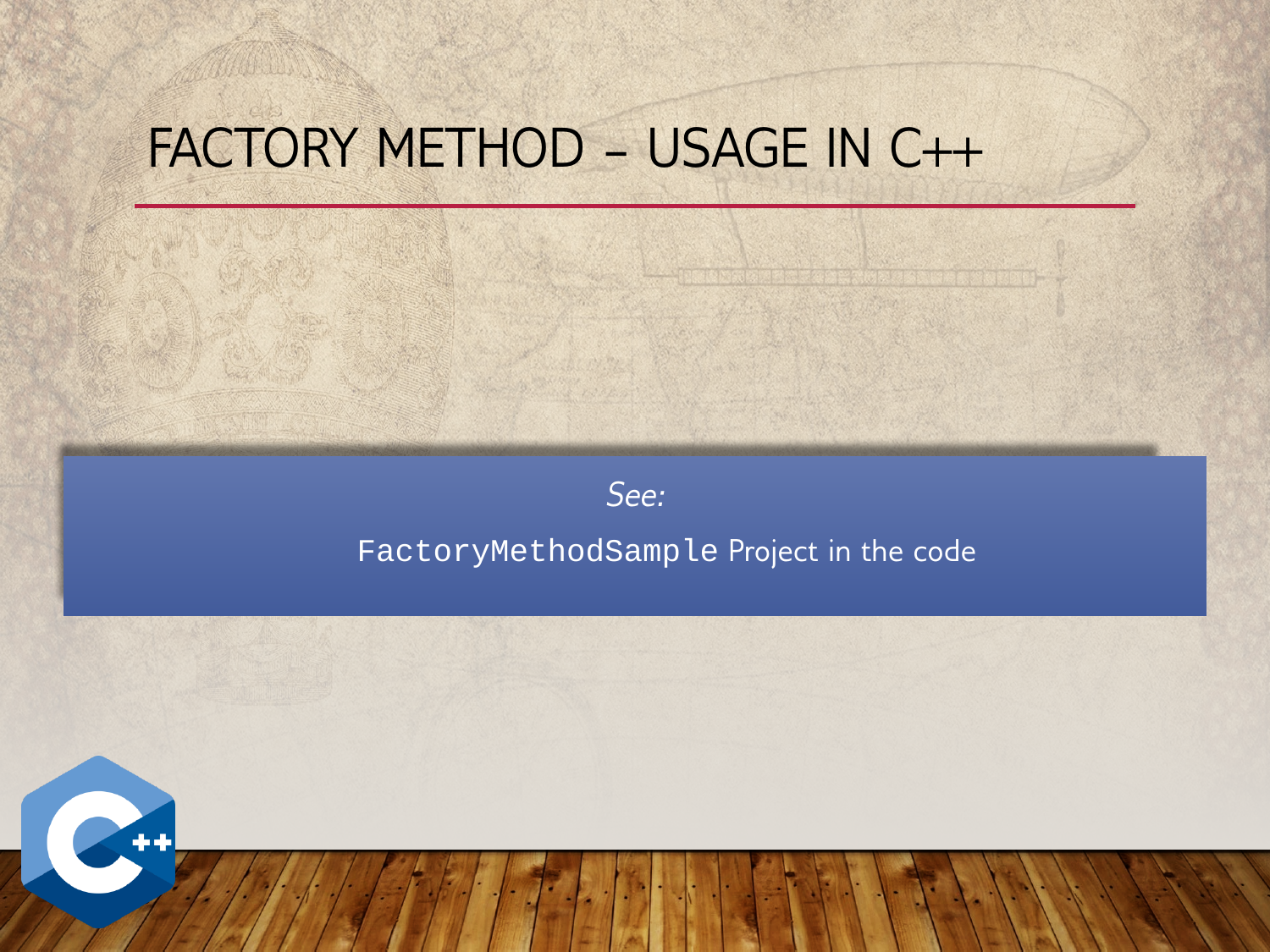

# Factory Method – Usage in C++
See:
FactoryMethodSample Project in the code